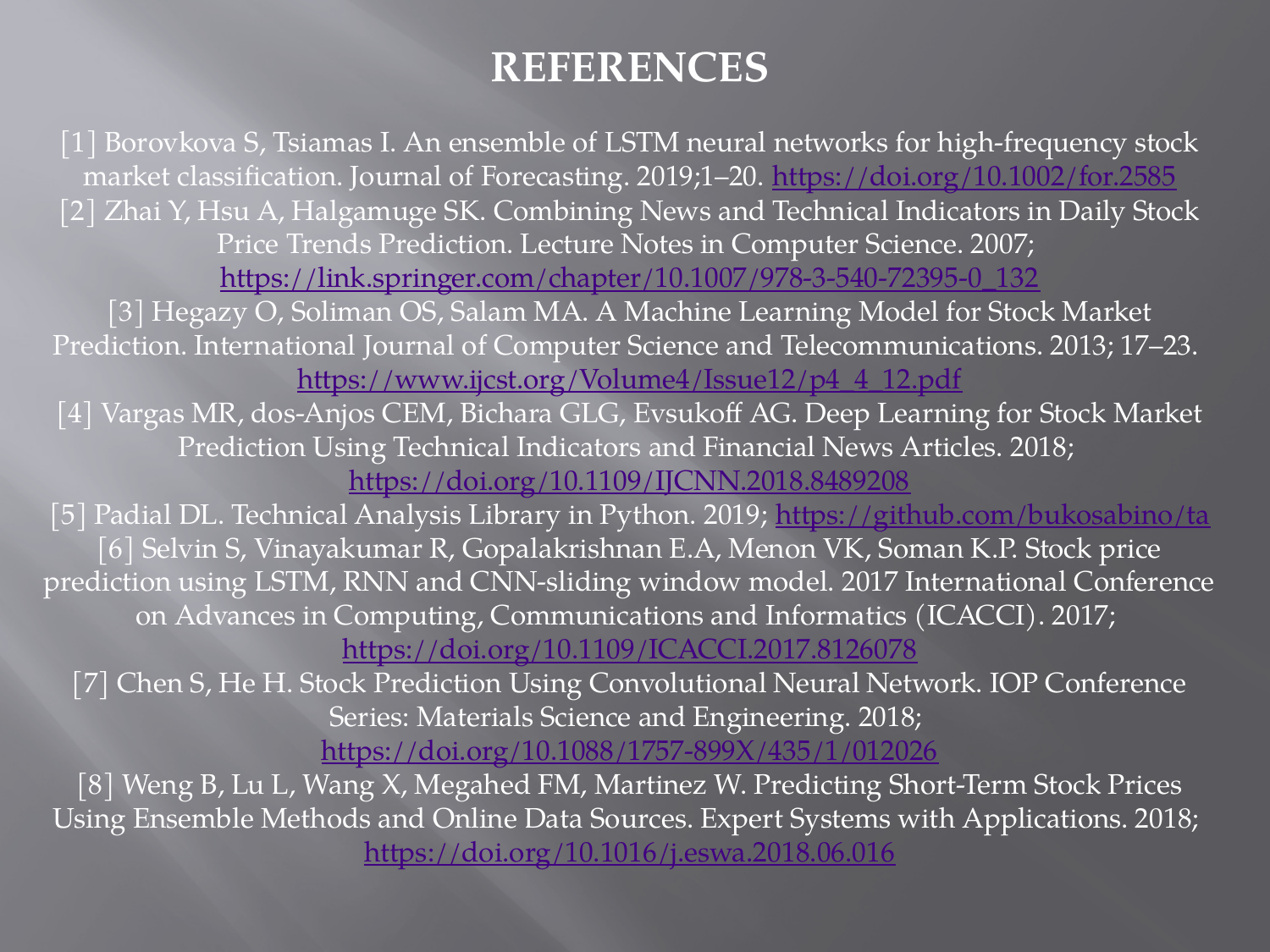

REFERENCES

[1] Borovkova S, Tsiamas I. An ensemble of LSTM neural networks for high-frequency stock market classification. Journal of Forecasting. 2019;1–20. https://doi.org/10.1002/for.2585
[2] Zhai Y, Hsu A, Halgamuge SK. Combining News and Technical Indicators in Daily Stock Price Trends Prediction. Lecture Notes in Computer Science. 2007; https://link.springer.com/chapter/10.1007/978-3-540-72395-0_132
[3] Hegazy O, Soliman OS, Salam MA. A Machine Learning Model for Stock Market Prediction. International Journal of Computer Science and Telecommunications. 2013; 17–23. https://www.ijcst.org/Volume4/Issue12/p4_4_12.pdf
[4] Vargas MR, dos-Anjos CEM, Bichara GLG, Evsukoff AG. Deep Learning for Stock Market Prediction Using Technical Indicators and Financial News Articles. 2018; https://doi.org/10.1109/IJCNN.2018.8489208
[5] Padial DL. Technical Analysis Library in Python. 2019; https://github.com/bukosabino/ta
[6] Selvin S, Vinayakumar R, Gopalakrishnan E.A, Menon VK, Soman K.P. Stock price prediction using LSTM, RNN and CNN-sliding window model. 2017 International Conference on Advances in Computing, Communications and Informatics (ICACCI). 2017; https://doi.org/10.1109/ICACCI.2017.8126078
[7] Chen S, He H. Stock Prediction Using Convolutional Neural Network. IOP Conference Series: Materials Science and Engineering. 2018; https://doi.org/10.1088/1757-899X/435/1/012026
[8] Weng B, Lu L, Wang X, Megahed FM, Martinez W. Predicting Short-Term Stock Prices Using Ensemble Methods and Online Data Sources. Expert Systems with Applications. 2018; https://doi.org/10.1016/j.eswa.2018.06.016